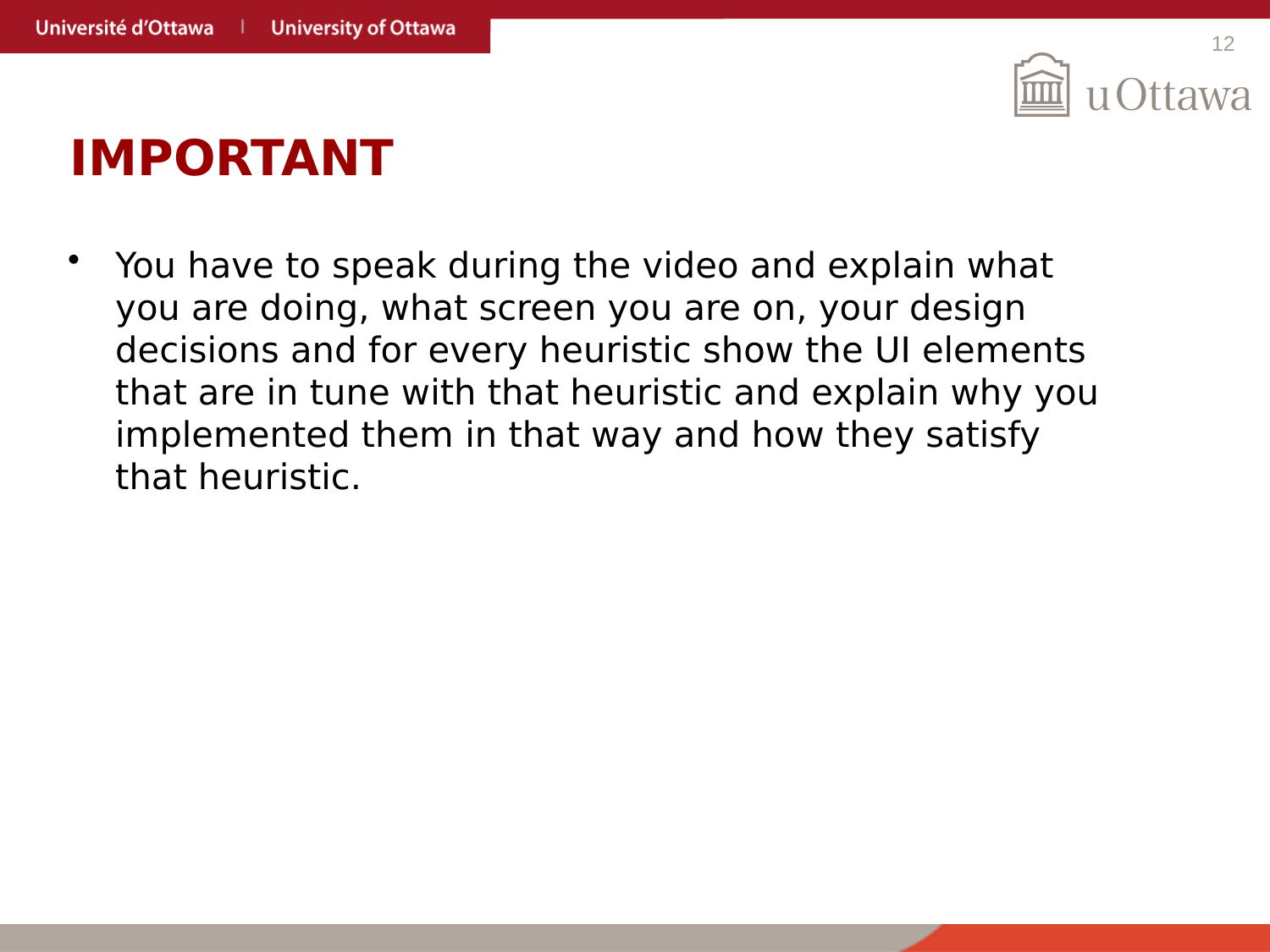

# IMPORTANT
You have to speak during the video and explain what you are doing, what screen you are on, your design decisions and for every heuristic show the UI elements that are in tune with that heuristic and explain why you implemented them in that way and how they satisfy that heuristic.